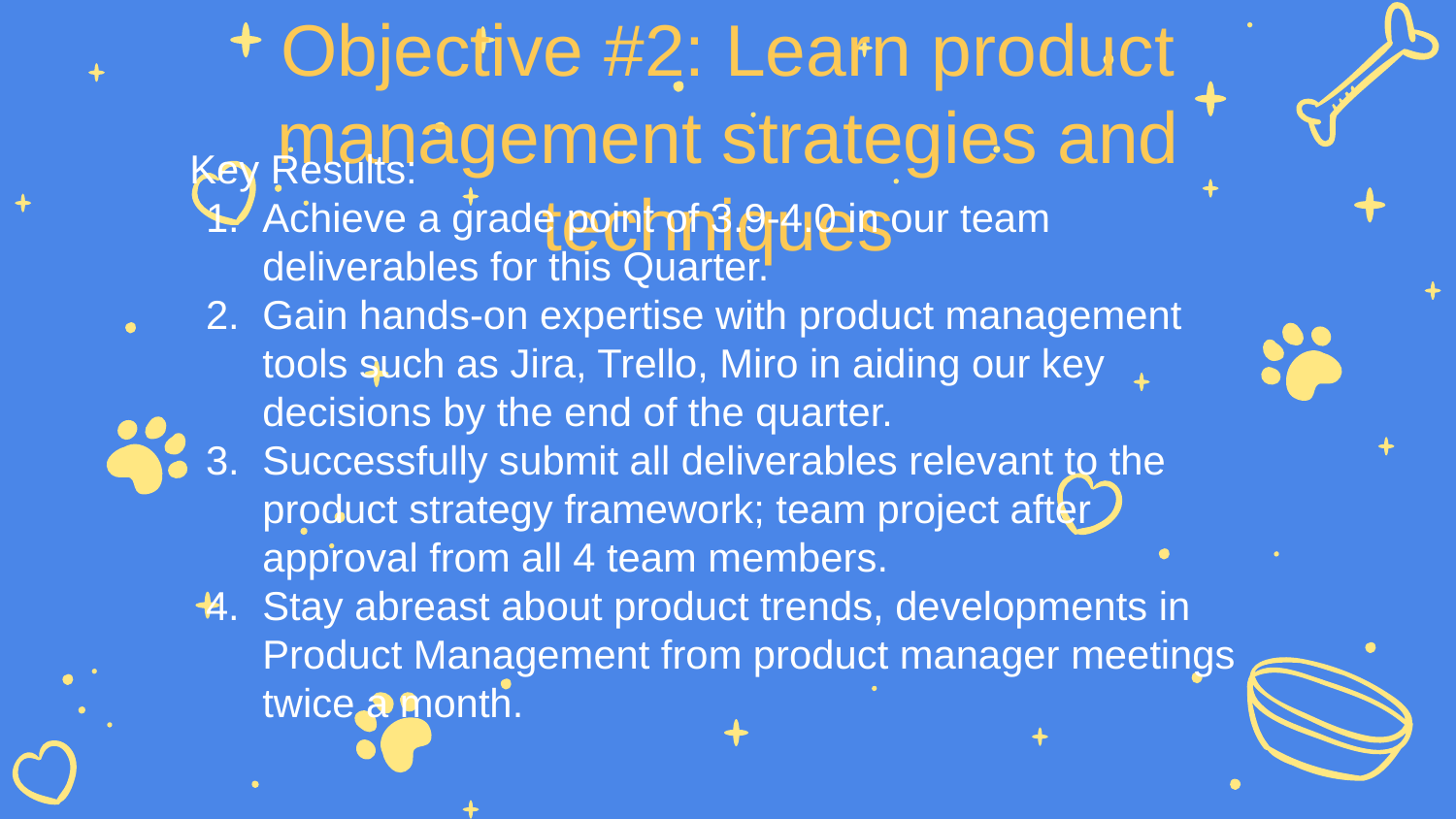

# Objective #2: Learn product management strategies and techniques

Key Results:
Achieve a grade point of 3.9-4.0 in our team deliverables for this Quarter.
Gain hands-on expertise with product management tools such as Jira, Trello, Miro in aiding our key decisions by the end of the quarter.
Successfully submit all deliverables relevant to the product strategy framework; team project after approval from all 4 team members.
Stay abreast about product trends, developments in Product Management from product manager meetings twice a month.